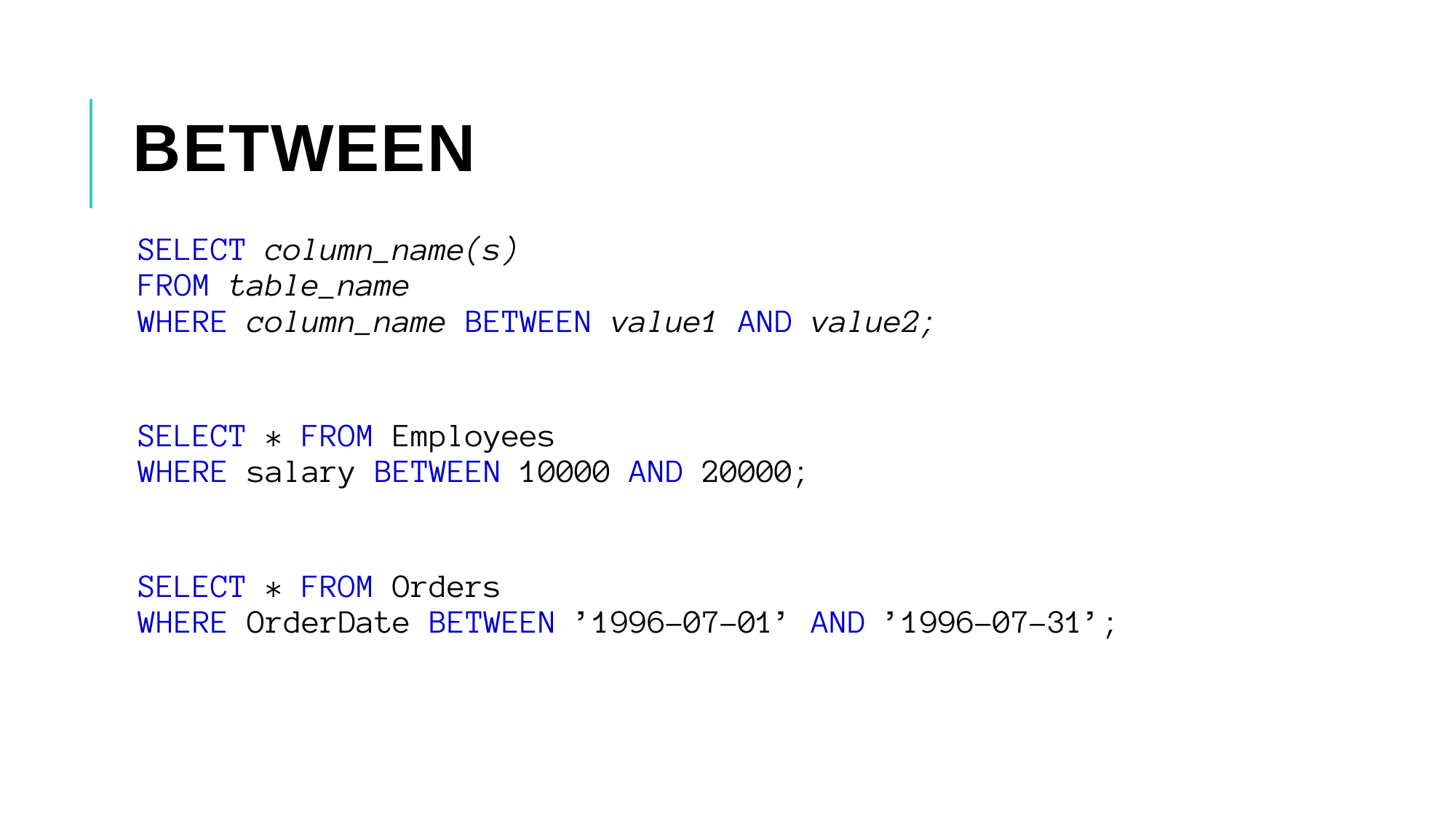

# between
SELECT column_name(s)
FROM table_name
WHERE column_name BETWEEN value1 AND value2;

SELECT * FROM Employees
WHERE salary BETWEEN 10000 AND 20000;

SELECT * FROM Orders
WHERE OrderDate BETWEEN ’1996-07-01’ AND ’1996-07-31’;